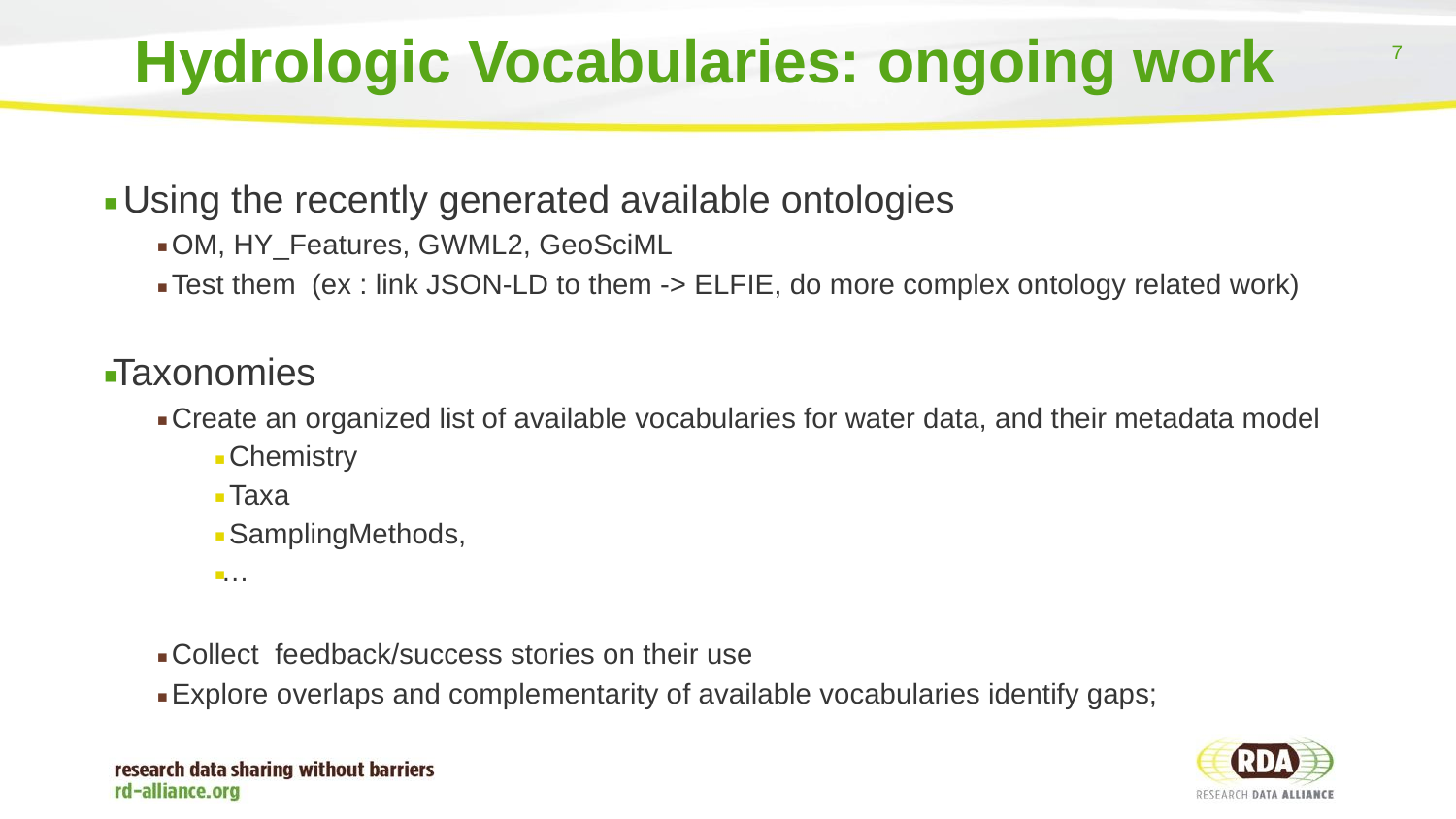

# Hydrologic Vocabularies: ongoing work
 Using the recently generated available ontologies
 OM, HY_Features, GWML2, GeoSciML
 Test them  (ex : link JSON-LD to them -> ELFIE, do more complex ontology related work)

Taxonomies
 Create an organized list of available vocabularies for water data, and their metadata model
 Chemistry
 Taxa
 SamplingMethods,
…

 Collect  feedback/success stories on their use
 Explore overlaps and complementarity of available vocabularies identify gaps;